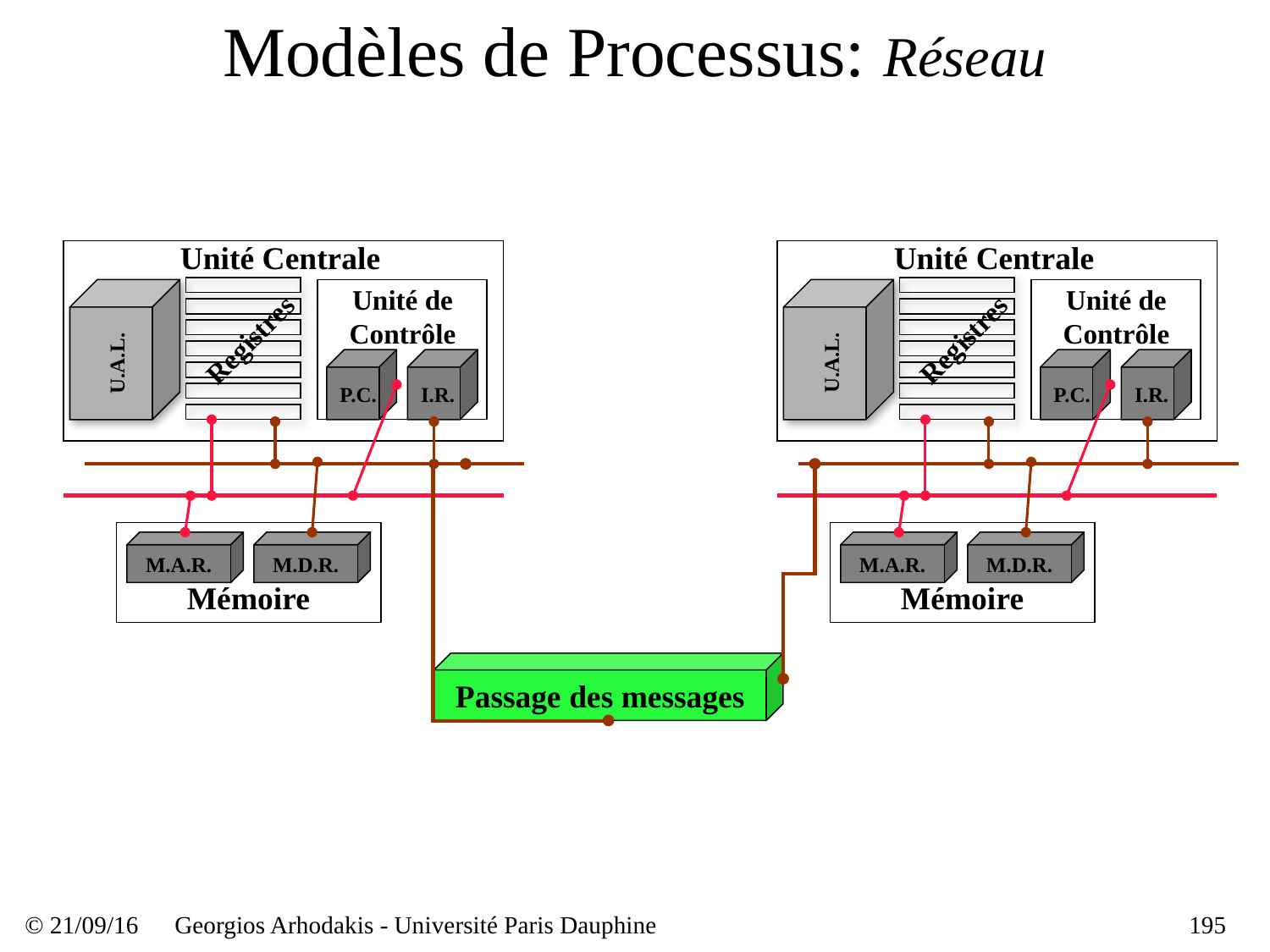

# Modèles de Processus: Réseau
Unité Centrale
Unité Centrale

Unité de Contrôle
Unité de Contrôle

Registres
Registres

U.A.L.
U.A.L.

P.C.
I.R.
P.C.
I.R.

Mémoire
Mémoire
M.A.R.
M.D.R.
M.A.R.
M.D.R.
Passage des messages
© 21/09/16
Georgios Arhodakis - Université Paris Dauphine
195